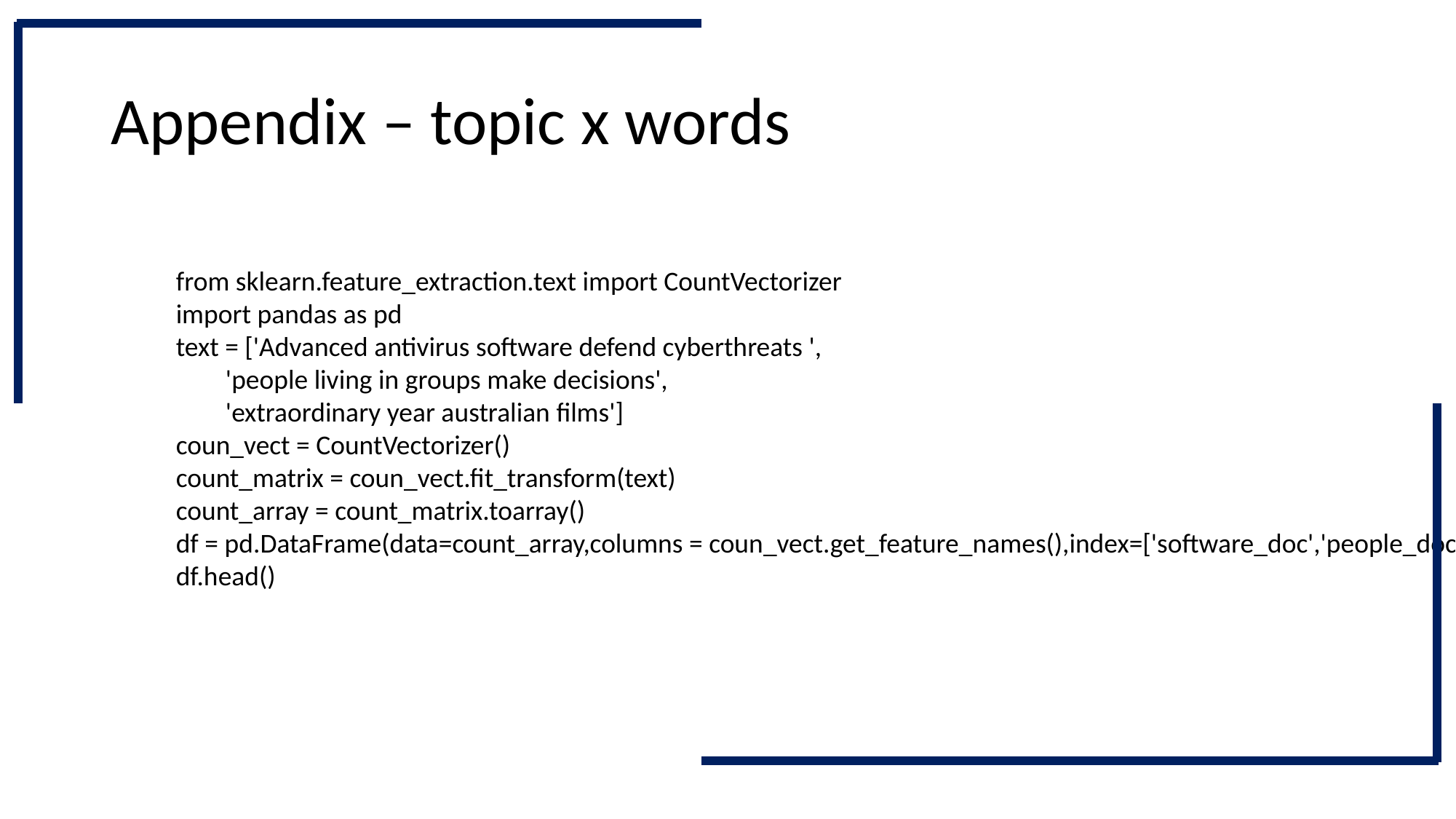

# Appendix – topic x words
from sklearn.feature_extraction.text import CountVectorizer
import pandas as pd
text = ['Advanced antivirus software defend cyberthreats ',
        'people living in groups make decisions',
        'extraordinary year australian films']
coun_vect = CountVectorizer()
count_matrix = coun_vect.fit_transform(text)
count_array = count_matrix.toarray()
df = pd.DataFrame(data=count_array,columns = coun_vect.get_feature_names(),index=['software_doc','people_doc','film_doc'])
df.head()